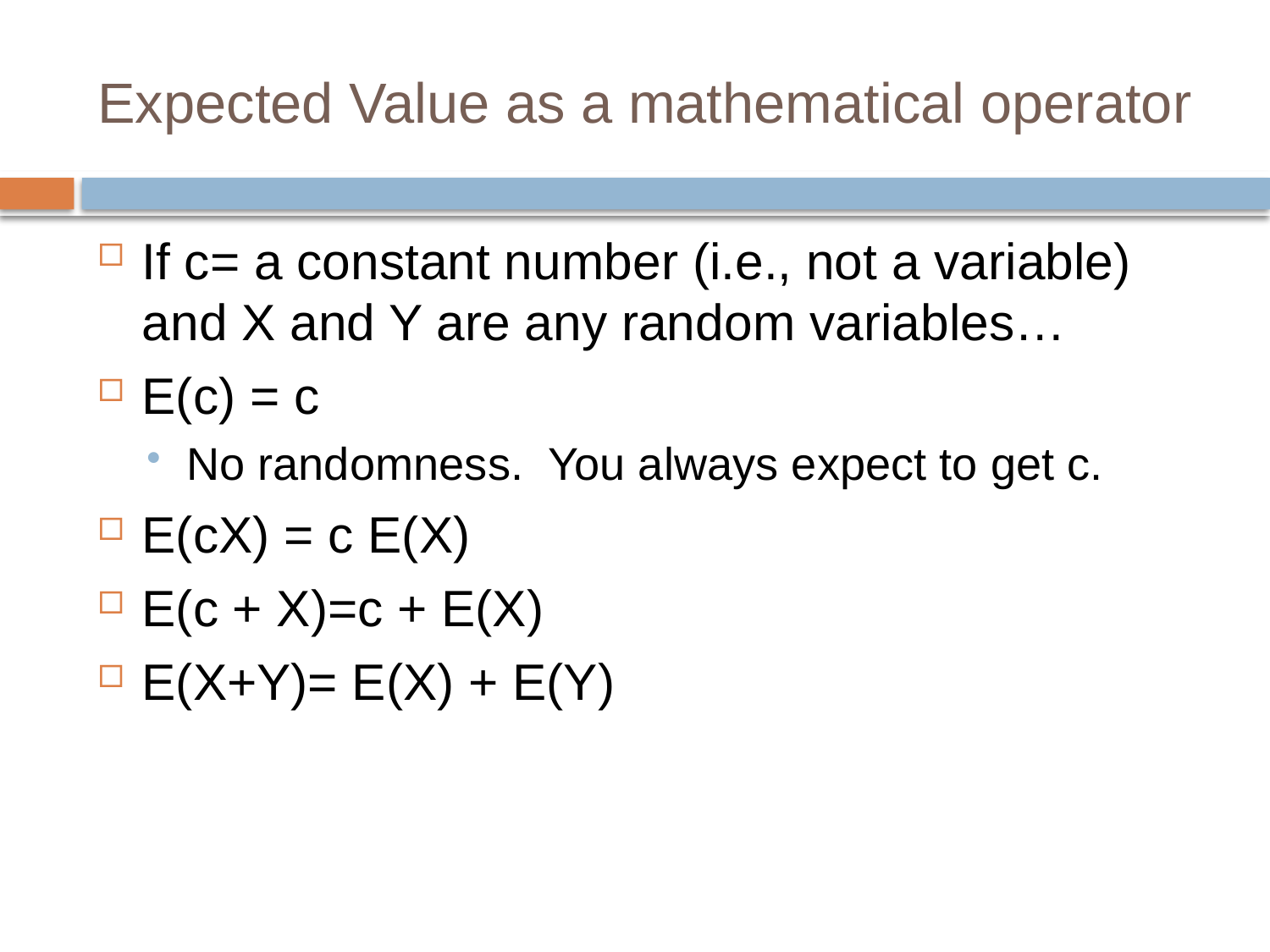

# Expected Value as a mathematical operator
If c= a constant number (i.e., not a variable) and X and Y are any random variables…
E(c) = c
No randomness.  You always expect to get c.
E(cX) = c E(X)
E(c + X)=c + E(X)
E(X+Y)= E(X) + E(Y)